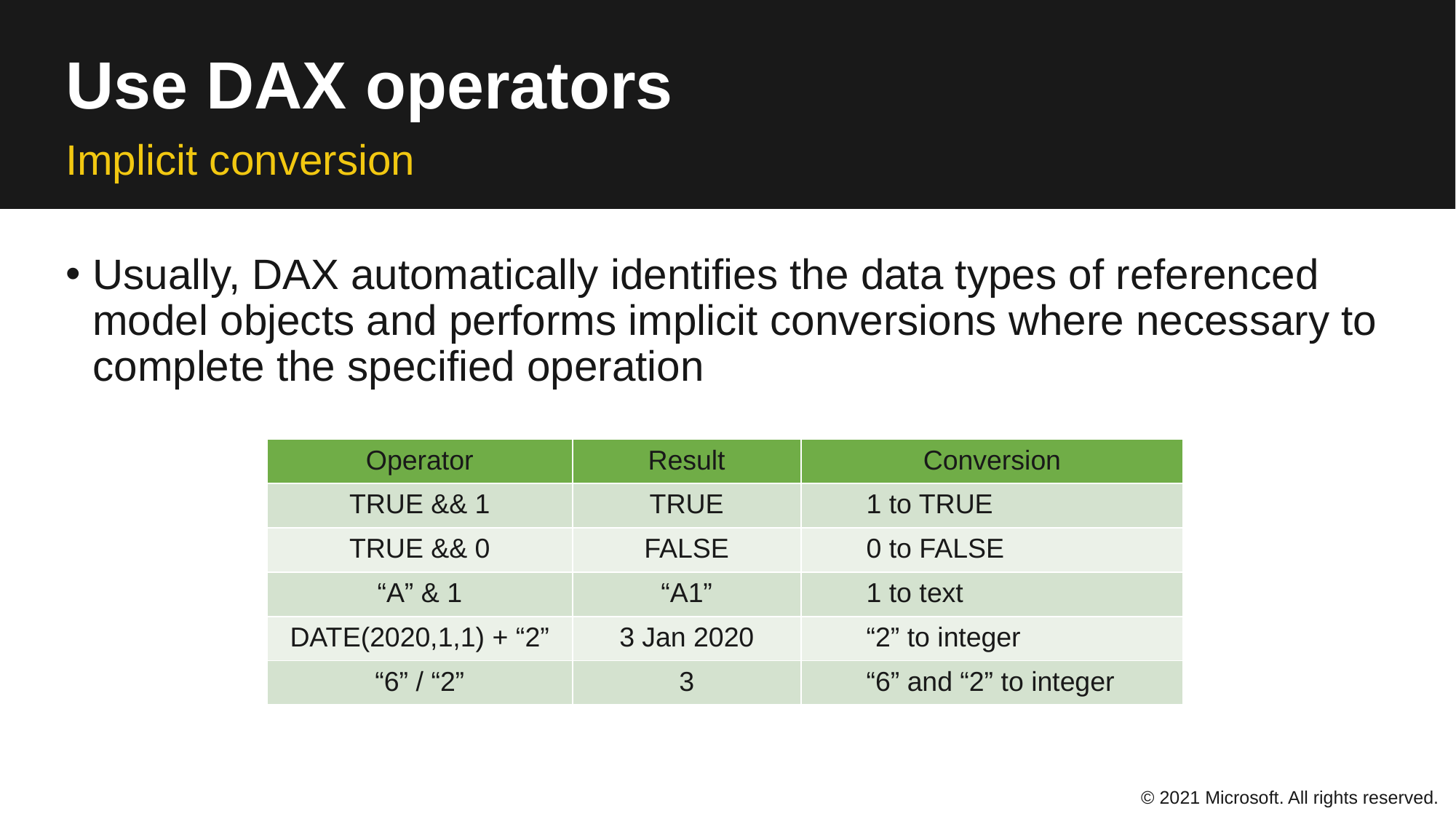

# Use DAX operators
Implicit conversion
Usually, DAX automatically identifies the data types of referenced model objects and performs implicit conversions where necessary to complete the specified operation
| Operator | Result | Conversion |
| --- | --- | --- |
| TRUE && 1 | TRUE | 1 to TRUE |
| TRUE && 0 | FALSE | 0 to FALSE |
| “A” & 1 | “A1” | 1 to text |
| DATE(2020,1,1) + “2” | 3 Jan 2020 | “2” to integer |
| “6” / “2” | 3 | “6” and “2” to integer |
© 2021 Microsoft. All rights reserved.